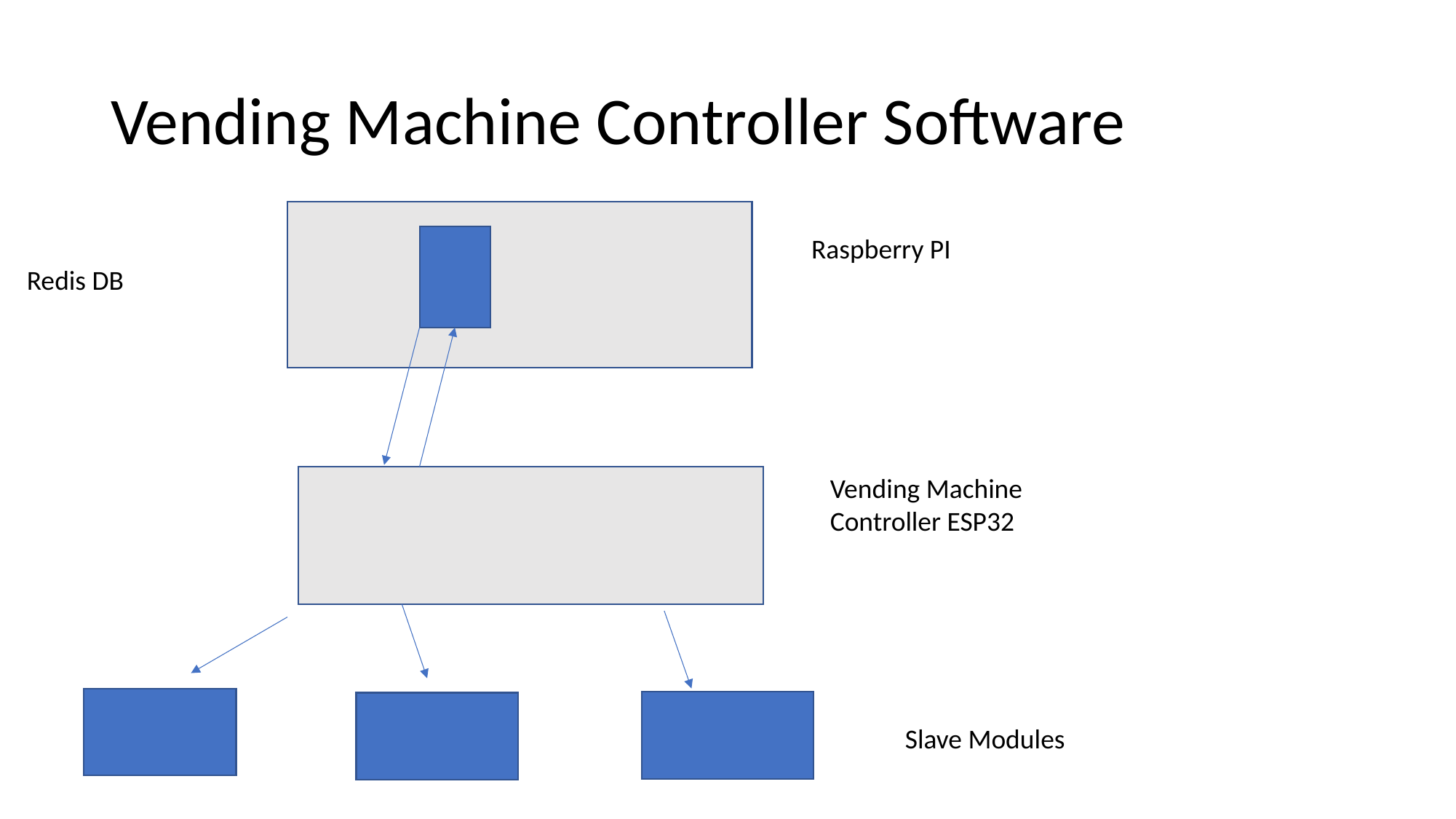

# Vending Machine Controller Software

Raspberry PI
Redis DB
Vending Machine Controller ESP32

Slave Modules